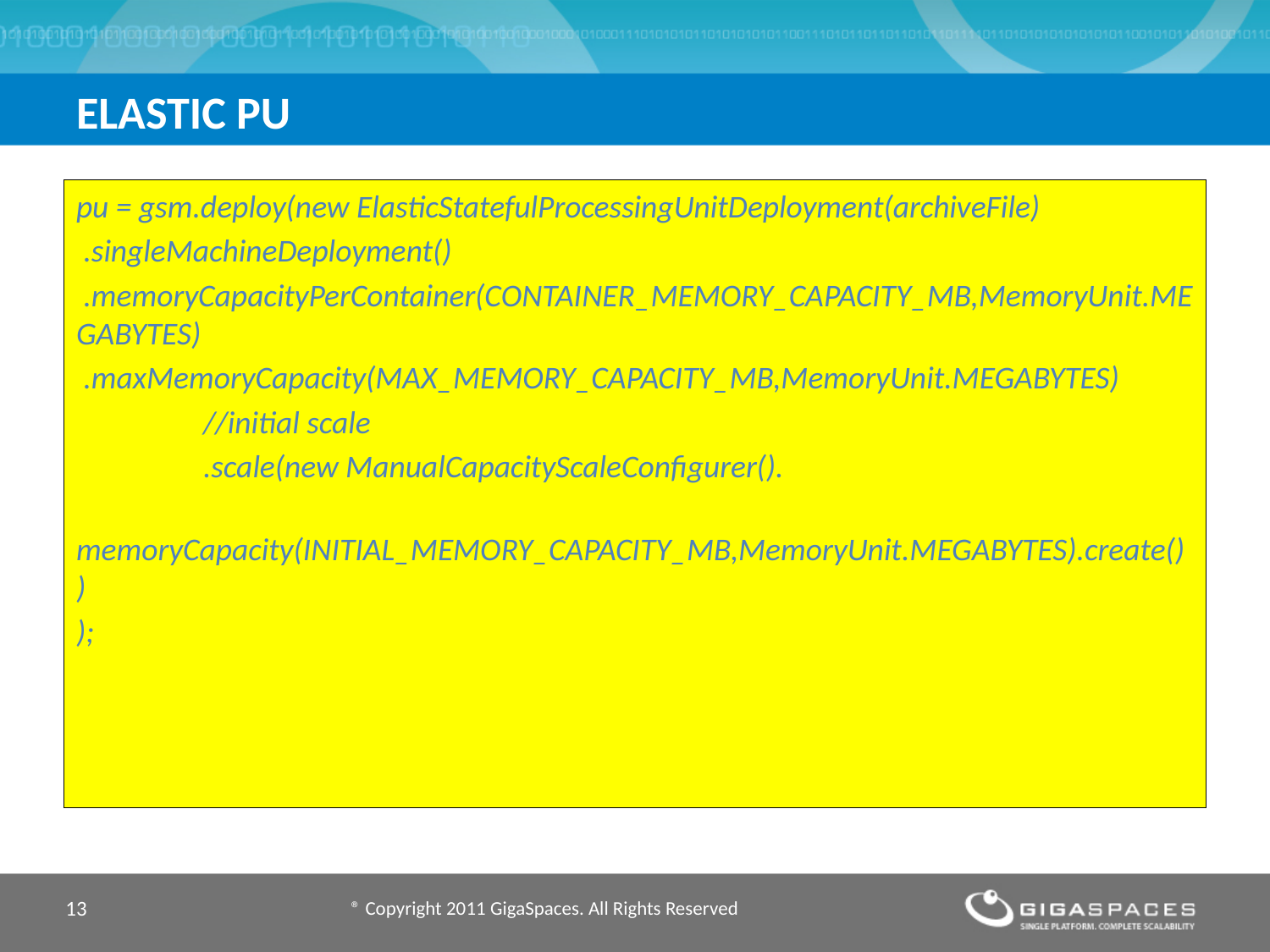

# Elastic PU
pu = gsm.deploy(new ElasticStatefulProcessingUnitDeployment(archiveFile)
 .singleMachineDeployment()
 .memoryCapacityPerContainer(CONTAINER_MEMORY_CAPACITY_MB,MemoryUnit.MEGABYTES)
 .maxMemoryCapacity(MAX_MEMORY_CAPACITY_MB,MemoryUnit.MEGABYTES)
	//initial scale
	.scale(new ManualCapacityScaleConfigurer().
	memoryCapacity(INITIAL_MEMORY_CAPACITY_MB,MemoryUnit.MEGABYTES).create())
);
13
® Copyright 2011 GigaSpaces. All Rights Reserved